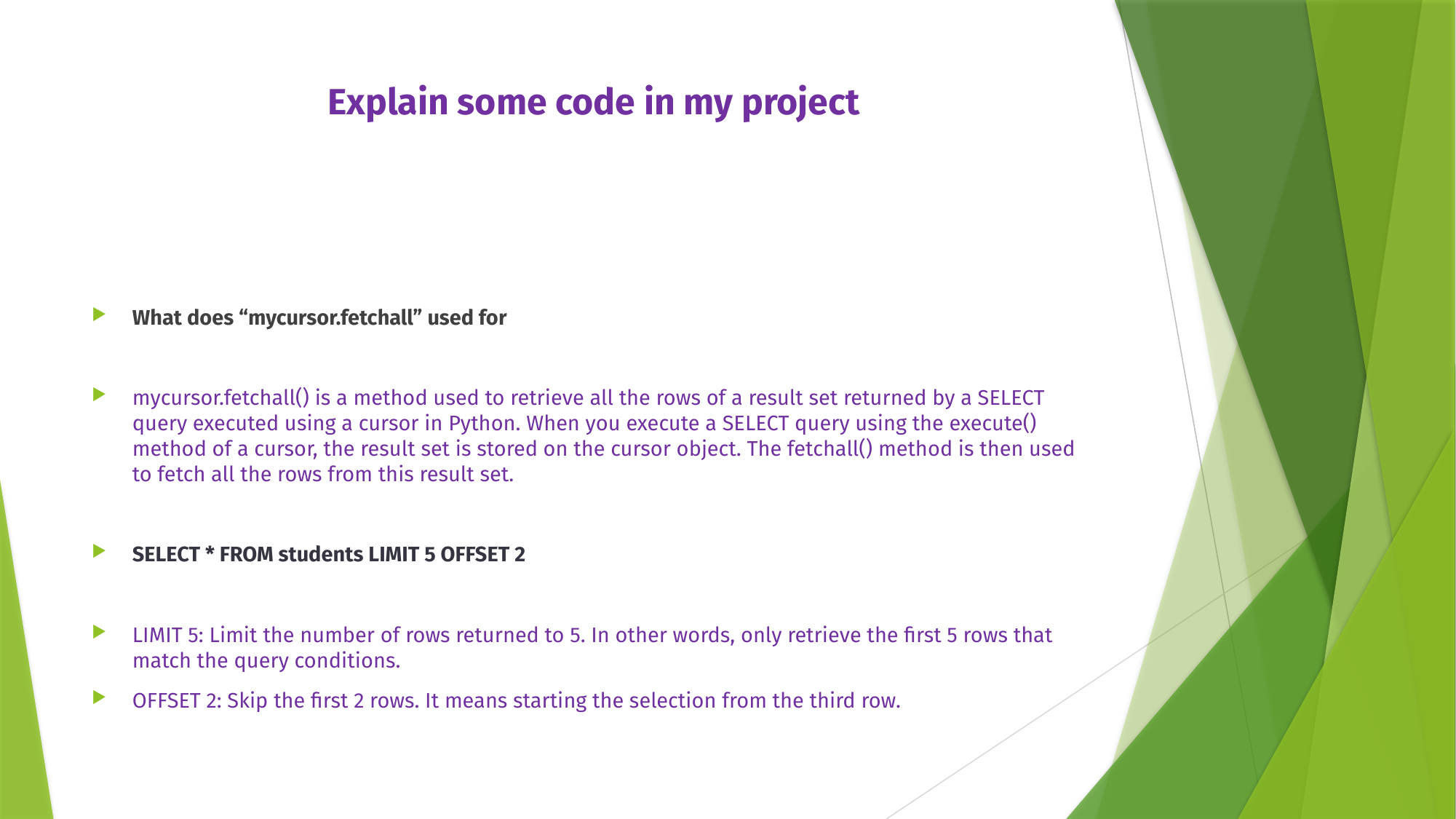

# Explain some code in my project

What does “mycursor.fetchall” used for

mycursor.fetchall() is a method used to retrieve all the rows of a result set returned by a SELECT query executed using a cursor in Python. When you execute a SELECT query using the execute() method of a cursor, the result set is stored on the cursor object. The fetchall() method is then used to fetch all the rows from this result set.

SELECT * FROM students LIMIT 5 OFFSET 2

LIMIT 5: Limit the number of rows returned to 5. In other words, only retrieve the first 5 rows that match the query conditions.
OFFSET 2: Skip the first 2 rows. It means starting the selection from the third row.